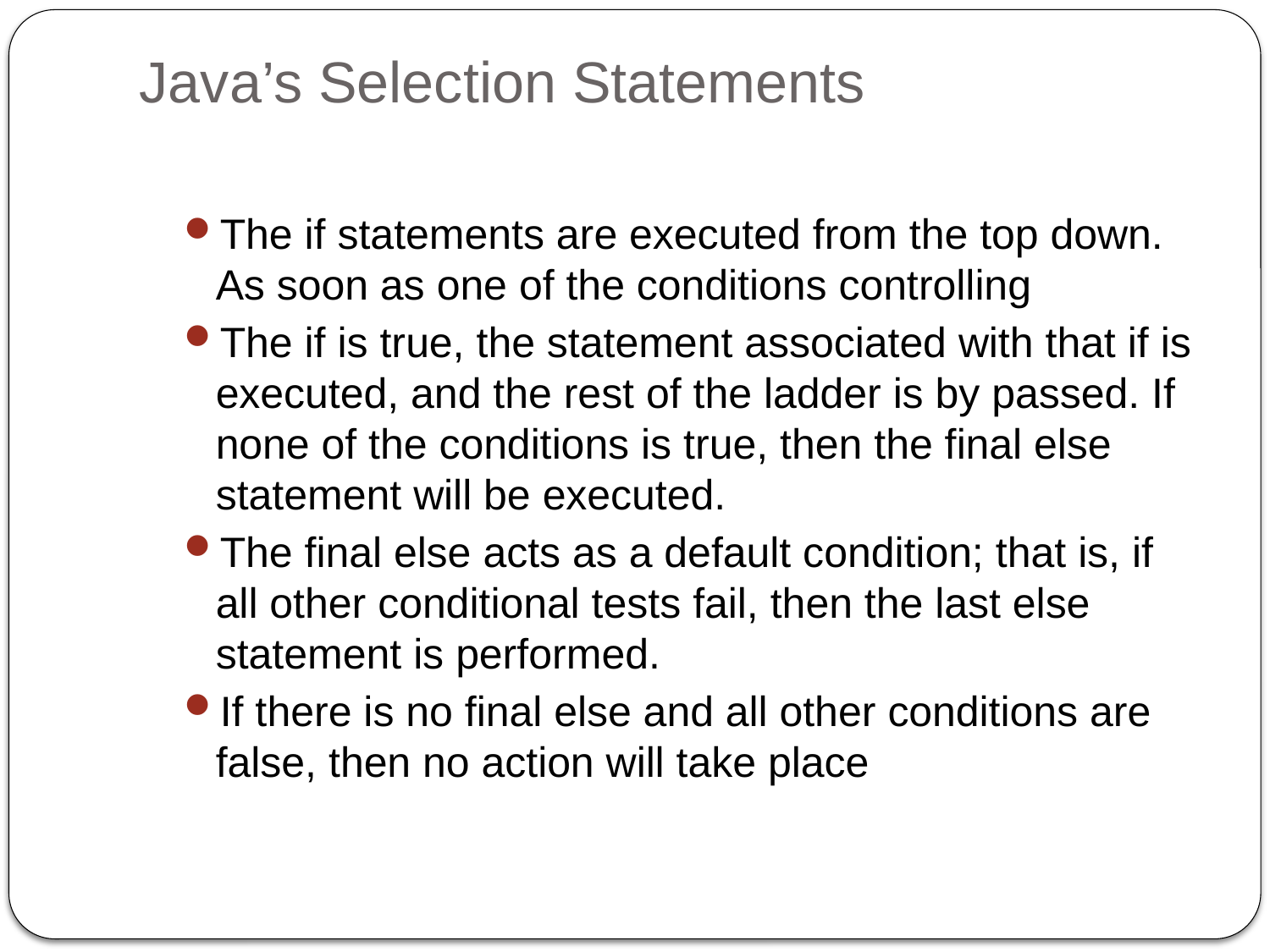

# Java’s Selection Statements
The if statements are executed from the top down. As soon as one of the conditions controlling
The if is true, the statement associated with that if is executed, and the rest of the ladder is by passed. If none of the conditions is true, then the final else statement will be executed.
The final else acts as a default condition; that is, if all other conditional tests fail, then the last else statement is performed.
If there is no final else and all other conditions are false, then no action will take place